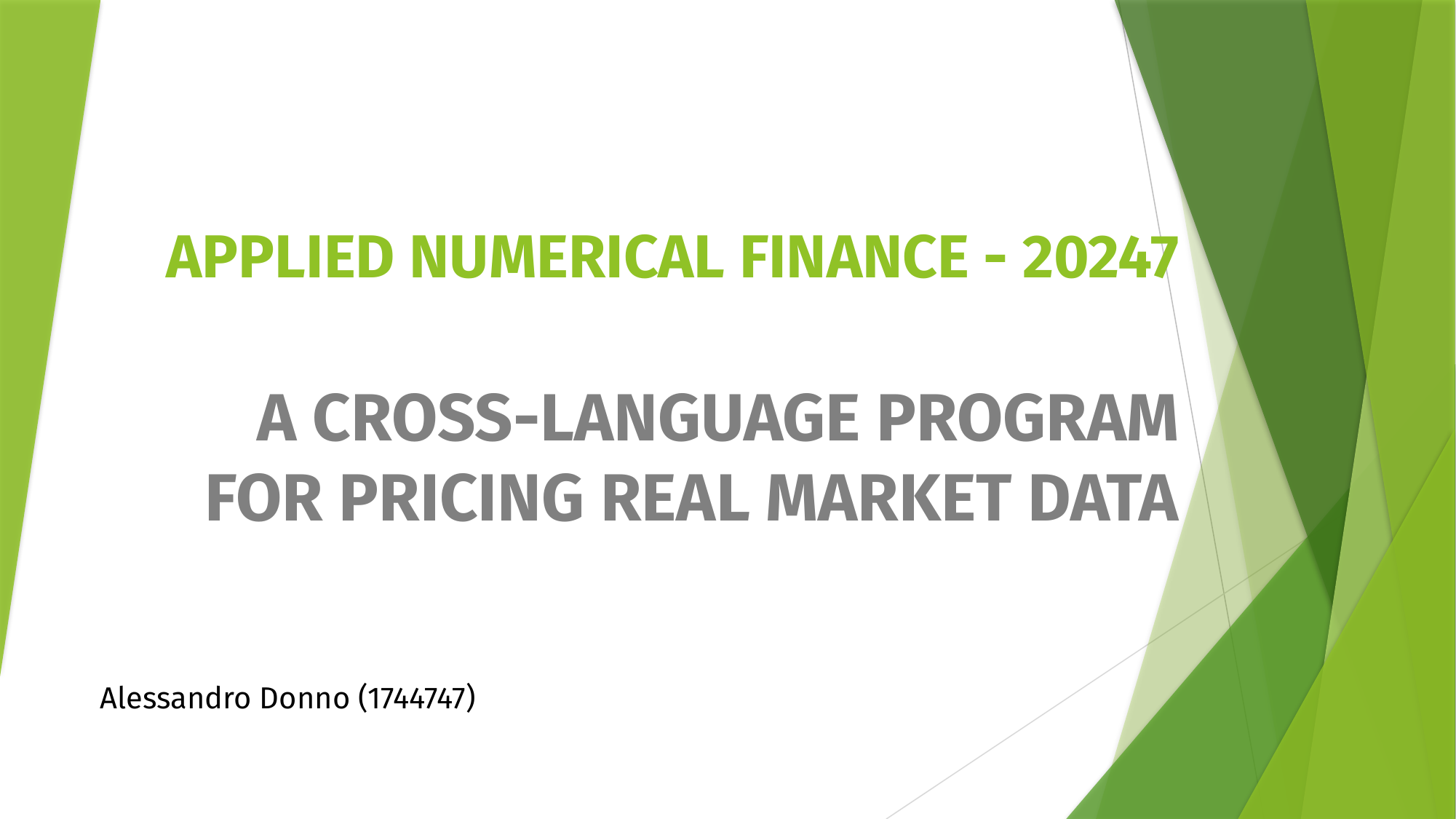

# APPLIED NUMERICAL FINANCE - 20247
 A CROSS-LANGUAGE PROGRAM FOR PRICING REAL MARKET DATA
Alessandro Donno (1744747)